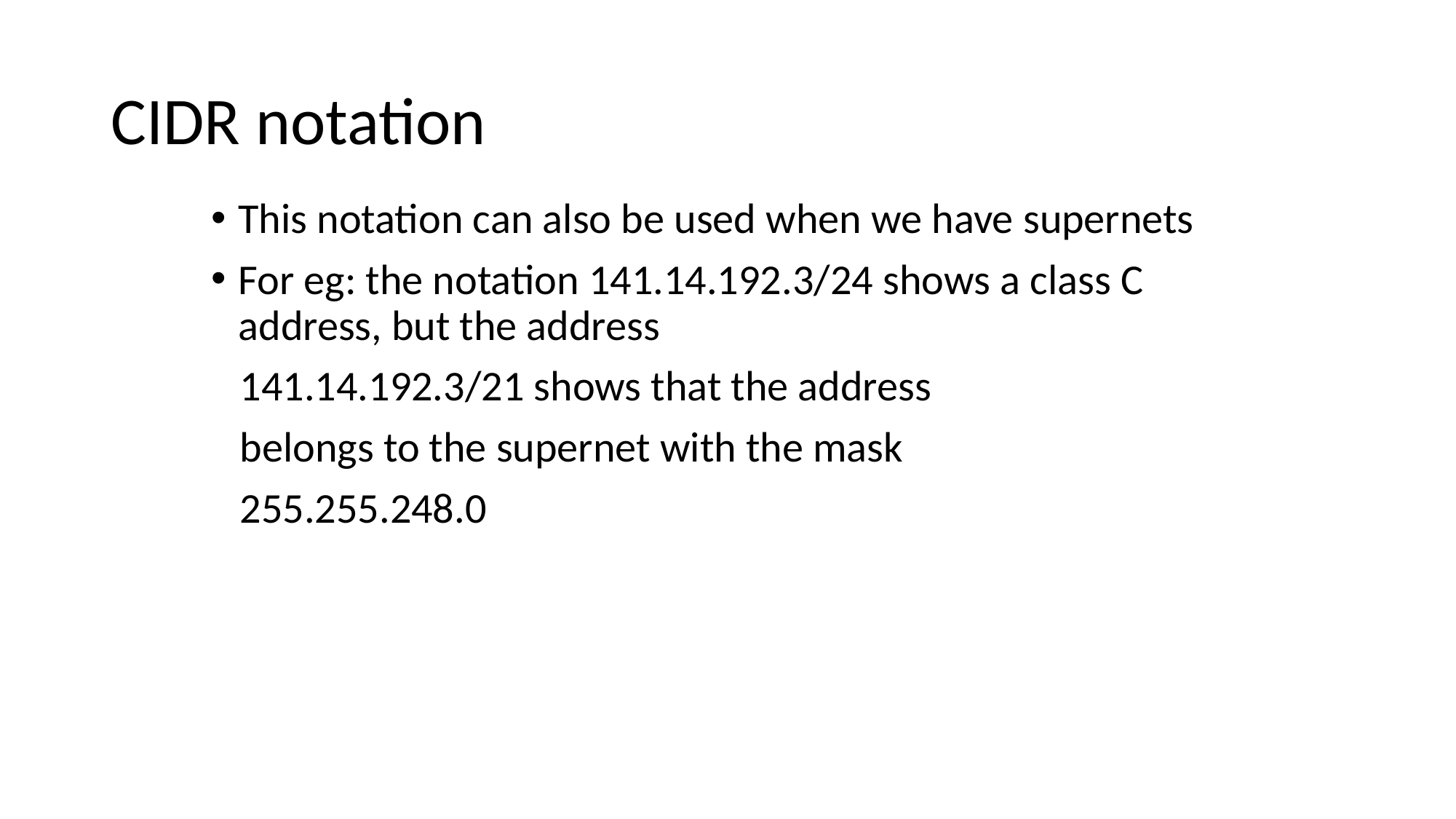

# CIDR notation
This notation can also be used when we have supernets
For eg: the notation 141.14.192.3/24 shows a class C address, but the address
   141.14.192.3/21 shows that the address
   belongs to the supernet with the mask
   255.255.248.0